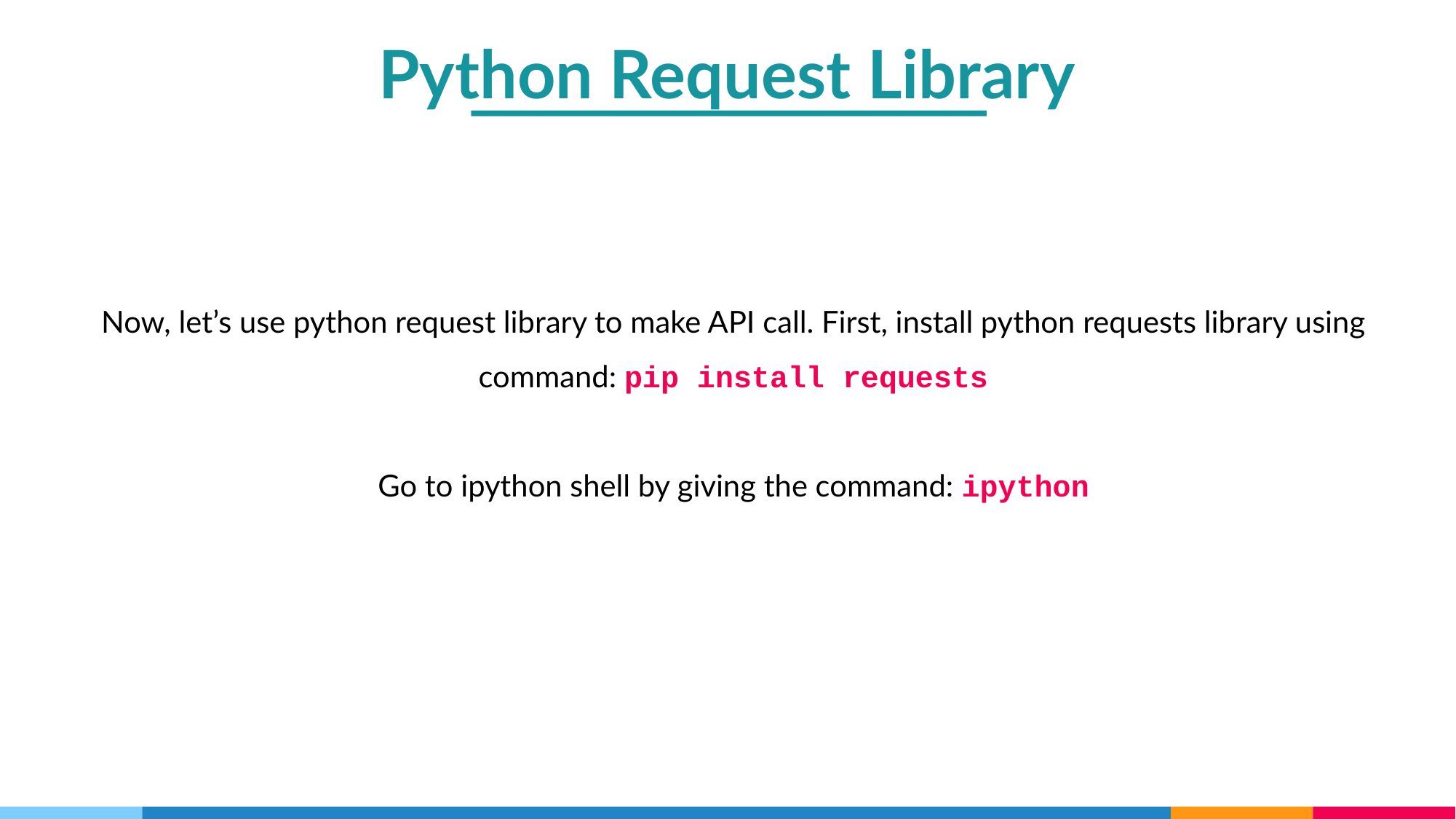

Python Request Library

Now, let’s use python request library to make API call. First, install python requests library using command: pip install requests

Go to ipython shell by giving the command: ipython